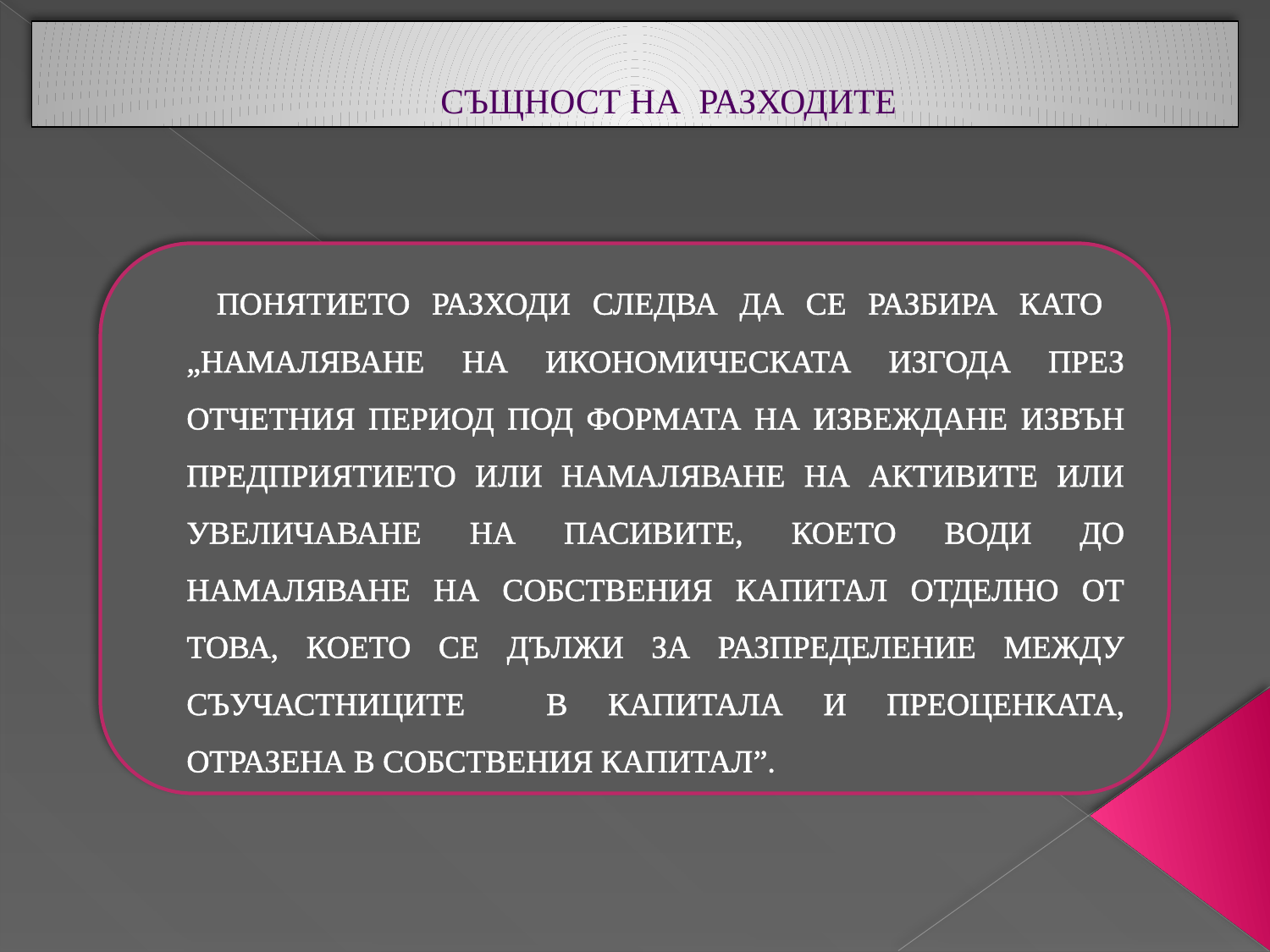

# СЪЩНОСТ НА  РАЗХОДИТЕ
  ПОНЯТИЕТО РАЗХОДИ СЛЕДВА ДА СЕ РАЗБИРА КАТО  „НАМАЛЯВАНЕ НА ИКОНОМИЧЕСКАТА ИЗГОДА ПРЕЗ ОТЧЕТНИЯ ПЕРИОД ПОД ФОРМАТА НА ИЗВЕЖДАНЕ ИЗВЪН ПРЕДПРИЯТИЕТО ИЛИ НАМАЛЯВАНЕ НА АКТИВИТЕ ИЛИ УВЕЛИЧАВАНЕ НА ПАСИВИТЕ, КОЕТО ВОДИ ДО НАМАЛЯВАНЕ НА СОБСТВЕНИЯ КАПИТАЛ ОТДЕЛНО ОТ ТОВА, КОЕТО СЕ ДЪЛЖИ ЗА РАЗПРЕДЕЛЕНИЕ МЕЖДУ СЪУЧАСТНИЦИТЕ  В КАПИТАЛА И ПРЕОЦЕНКАТА, ОТРАЗЕНА В СОБСТВЕНИЯ КАПИТАЛ”.